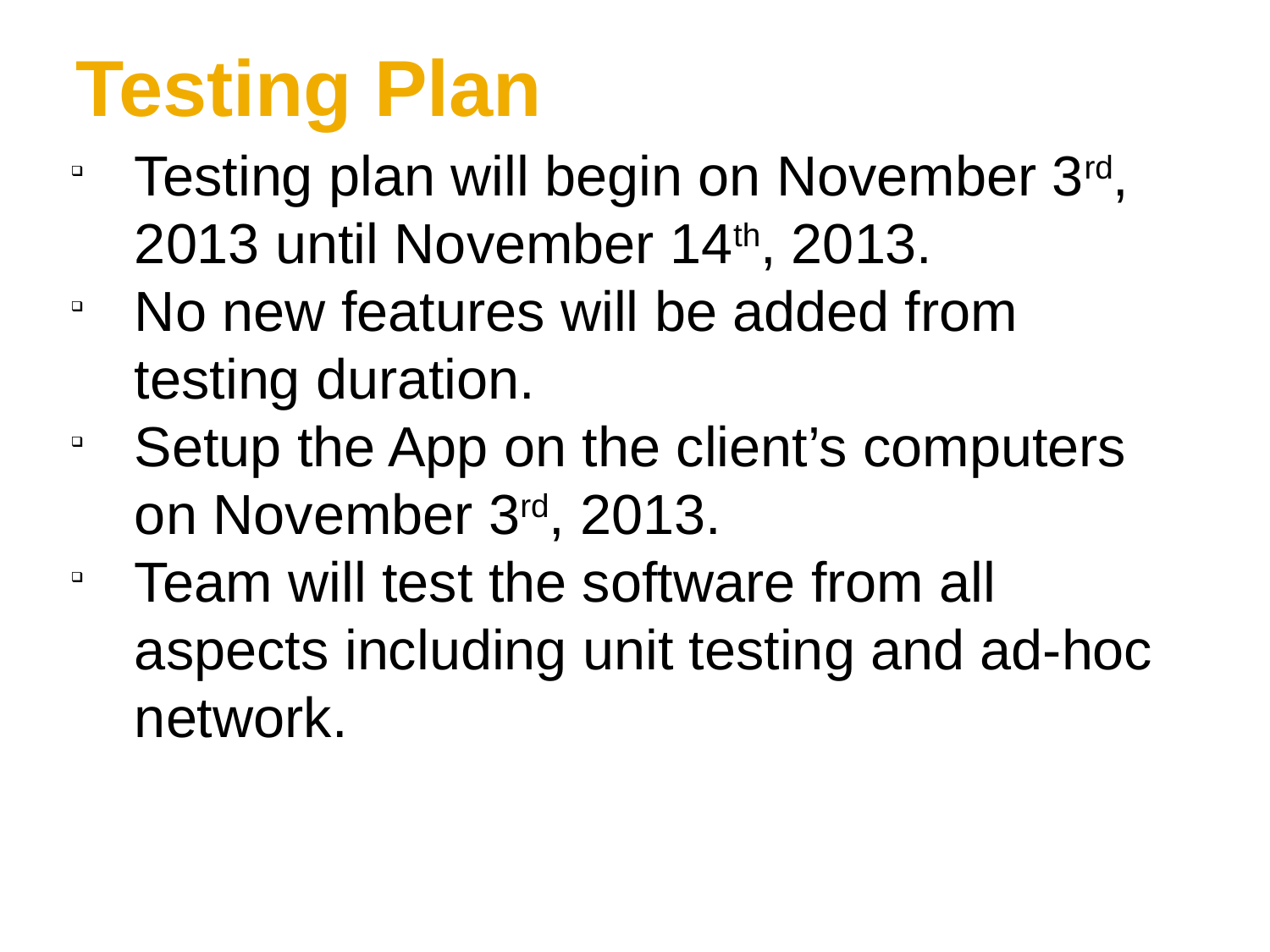

Testing Plan
Testing plan will begin on November 3rd, 2013 until November 14th, 2013.
No new features will be added from testing duration.
Setup the App on the client’s computers on November 3rd, 2013.
Team will test the software from all aspects including unit testing and ad-hoc network.